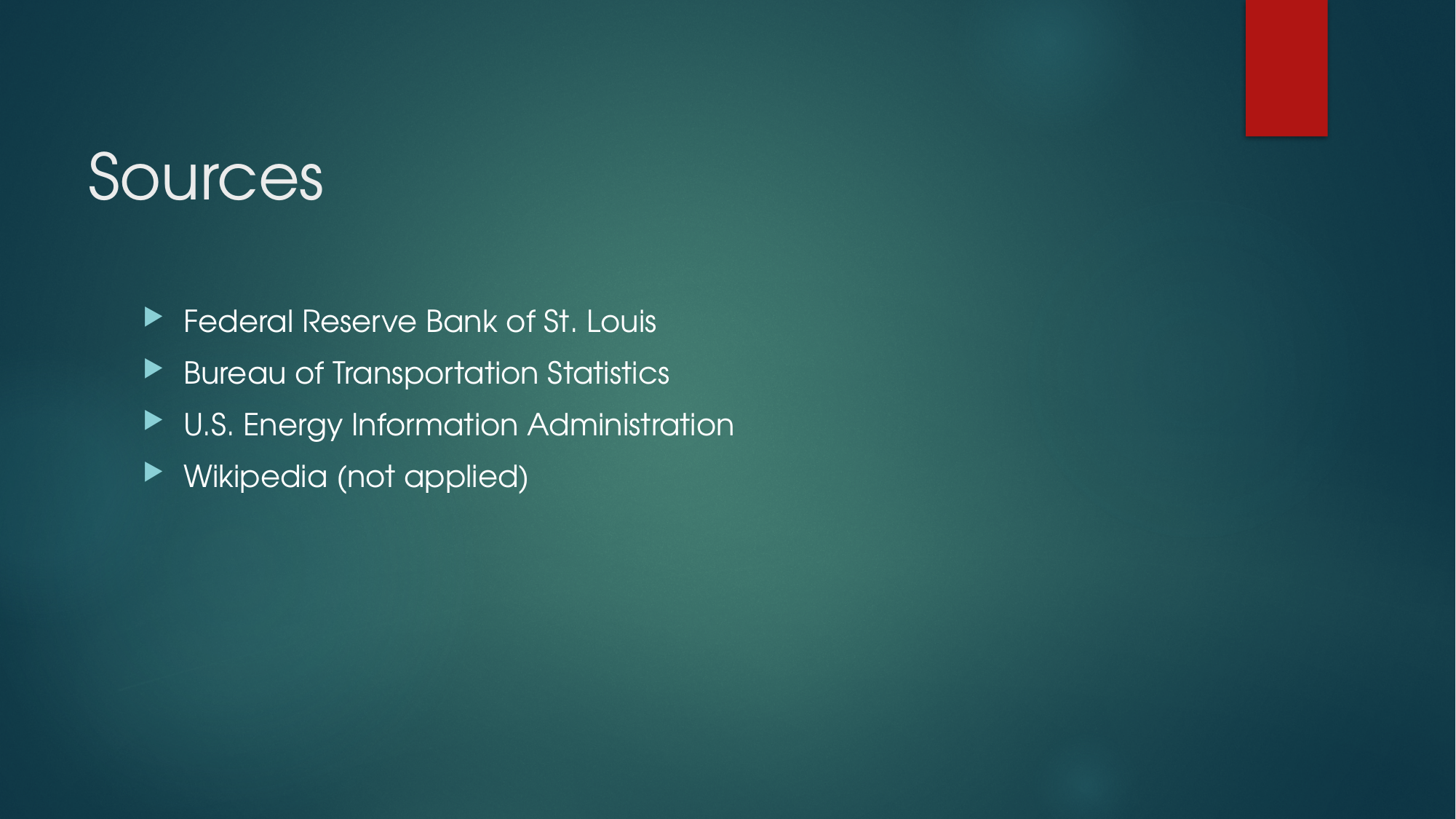

# Sources

Federal Reserve Bank of St. Louis
Bureau of Transportation Statistics
U.S. Energy Information Administration
Wikipedia (not applied)